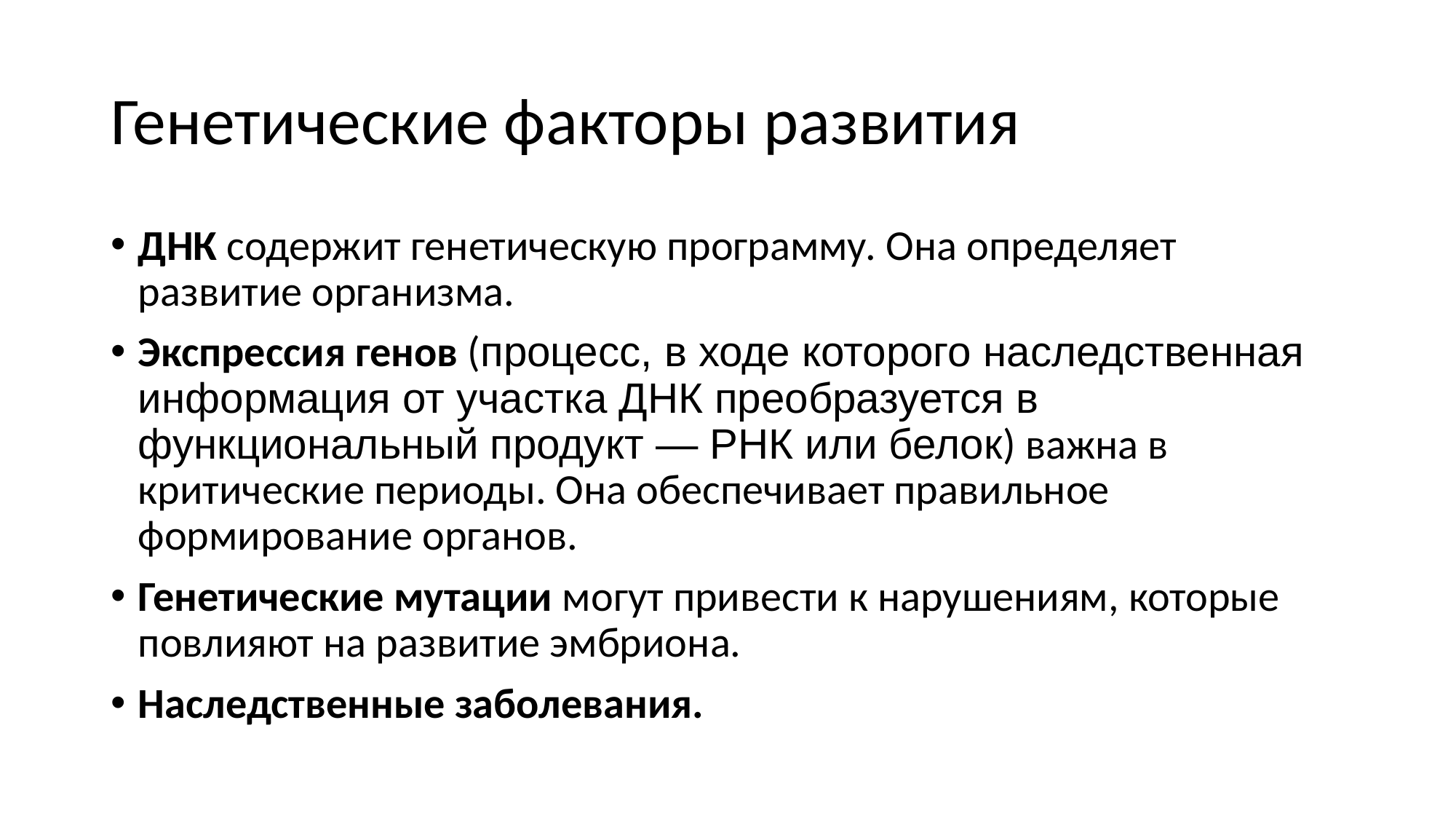

# Генетические факторы развития
ДНК содержит генетическую программу. Она определяет развитие организма.
Экспрессия генов (процесс, в ходе которого наследственная информация от участка ДНК преобразуется в функциональный продукт — РНК или белок) важна в критические периоды. Она обеспечивает правильное формирование органов.
Генетические мутации могут привести к нарушениям, которые повлияют на развитие эмбриона.
Наследственные заболевания.